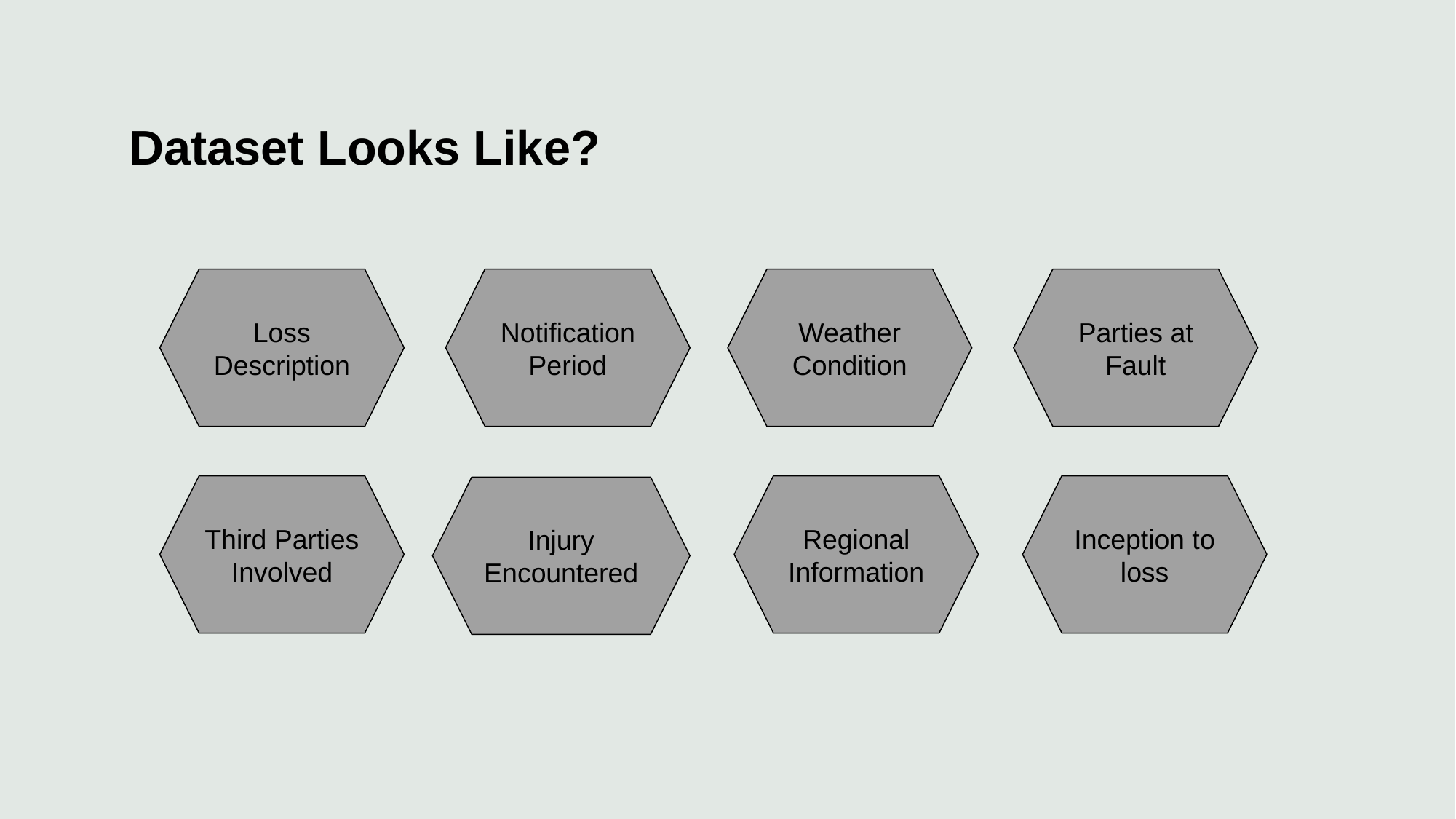

# Dataset Looks Like?
Loss Description
Notification Period
Weather Condition
Parties at Fault
Inception to loss
Third Parties Involved
Regional Information
Injury Encountered